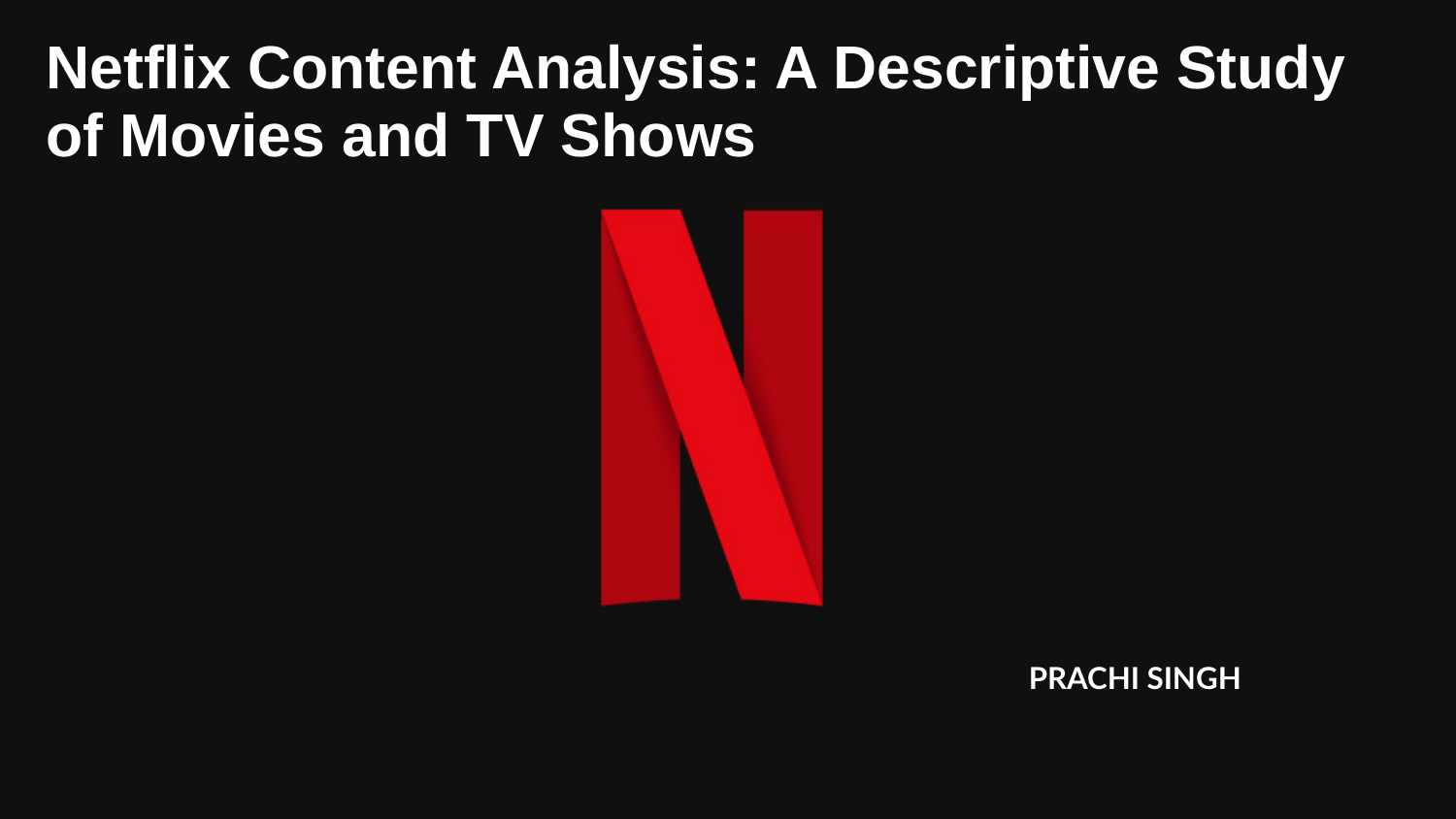

# Netflix Content Analysis: A Descriptive Study of Movies and TV Shows
PRACHI SINGH
1